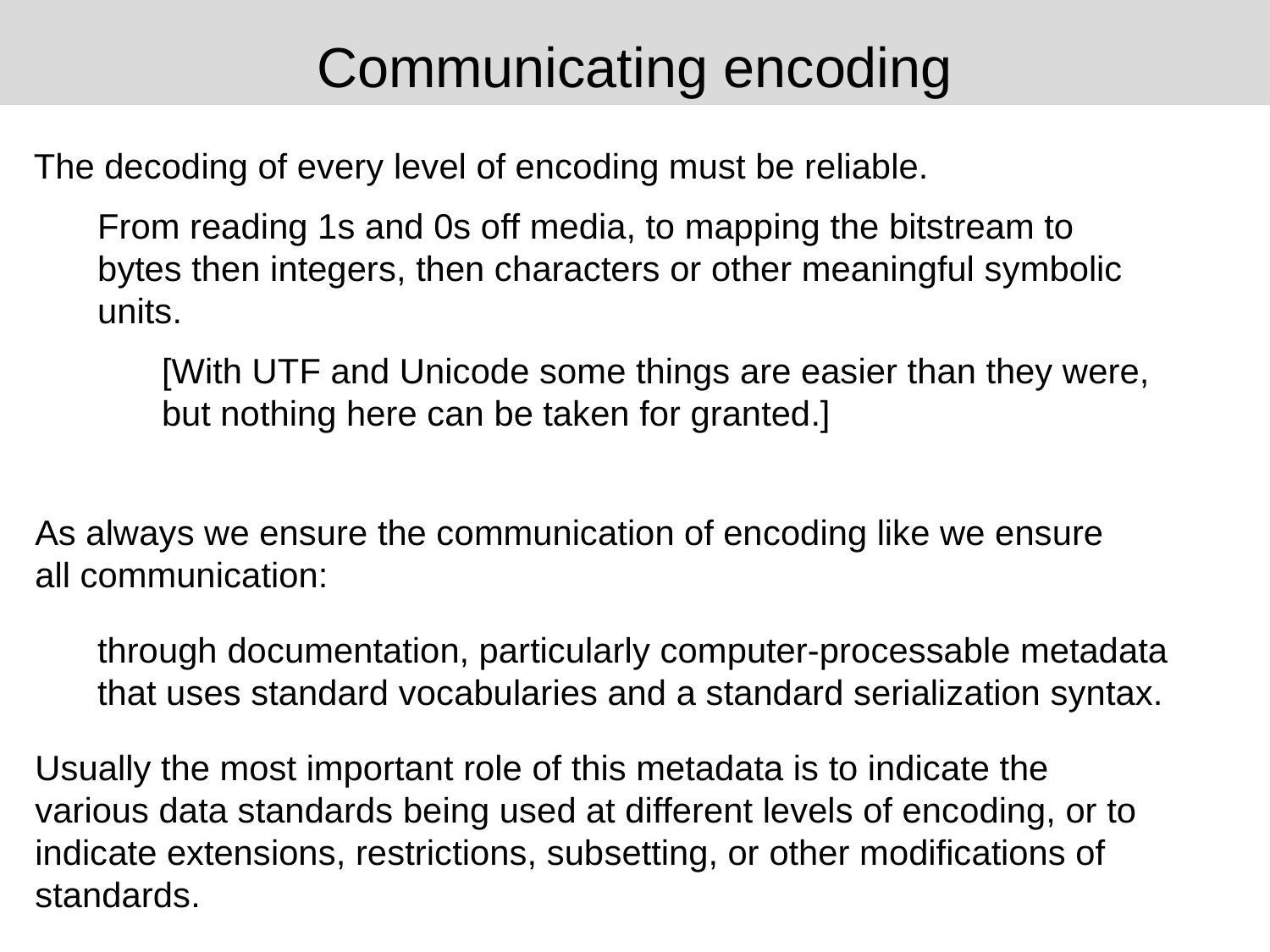

# Communicating encoding
The decoding of every level of encoding must be reliable.
From reading 1s and 0s off media, to mapping the bitstream to bytes then integers, then characters or other meaningful symbolic units.
[With UTF and Unicode some things are easier than they were, but nothing here can be taken for granted.]

As always we ensure the communication of encoding like we ensure all communication:

through documentation, particularly computer-processable metadata that uses standard vocabularies and a standard serialization syntax.

Usually the most important role of this metadata is to indicate the various data standards being used at different levels of encoding, or to indicate extensions, restrictions, subsetting, or other modifications of standards.